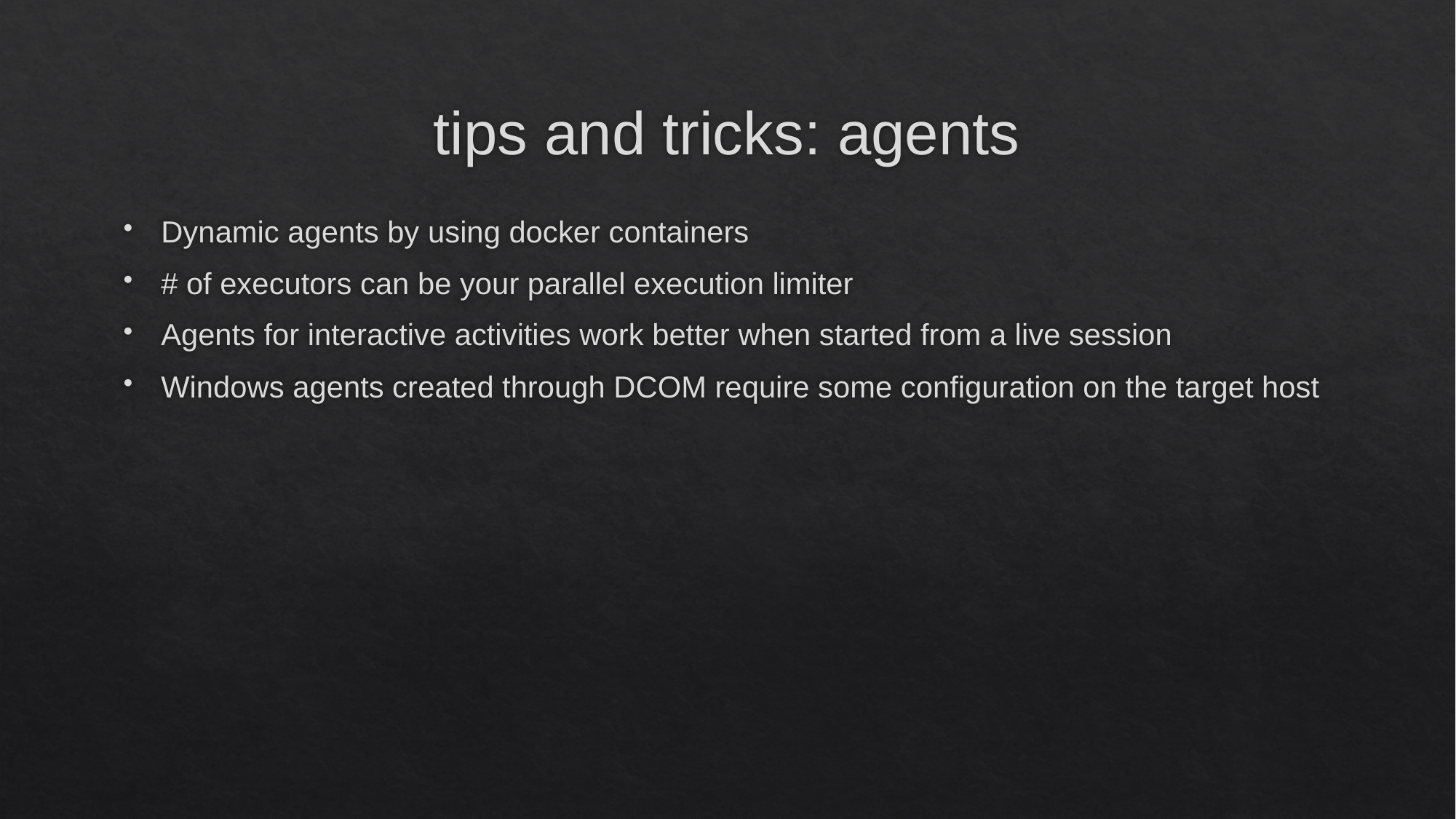

# tips and tricks: agents
Dynamic agents by using docker containers
# of executors can be your parallel execution limiter
Agents for interactive activities work better when started from a live session
Windows agents created through DCOM require some configuration on the target host